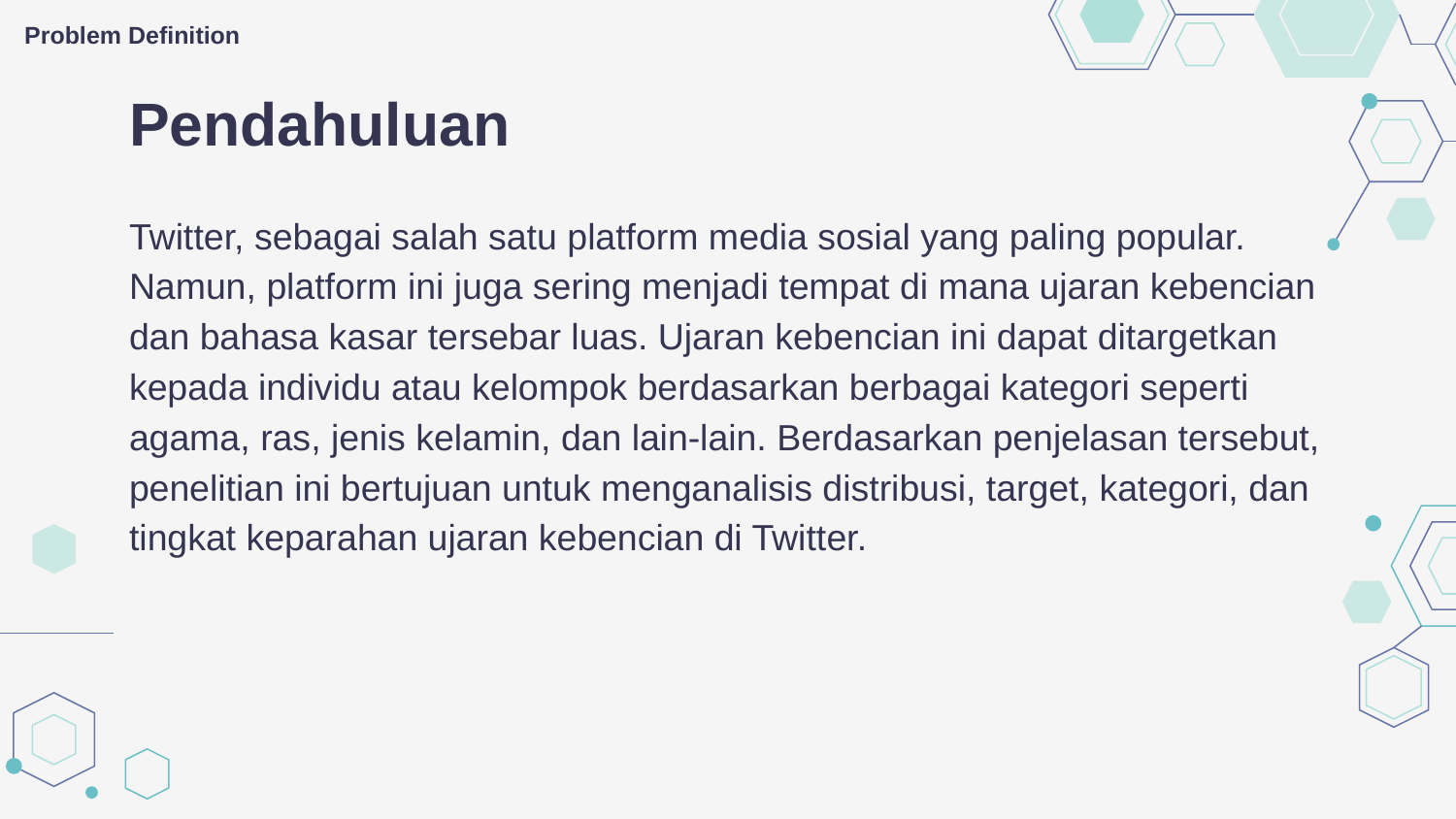

Problem Definition
# Pendahuluan
Twitter, sebagai salah satu platform media sosial yang paling popular. Namun, platform ini juga sering menjadi tempat di mana ujaran kebencian dan bahasa kasar tersebar luas. Ujaran kebencian ini dapat ditargetkan kepada individu atau kelompok berdasarkan berbagai kategori seperti agama, ras, jenis kelamin, dan lain-lain. Berdasarkan penjelasan tersebut, penelitian ini bertujuan untuk menganalisis distribusi, target, kategori, dan tingkat keparahan ujaran kebencian di Twitter.